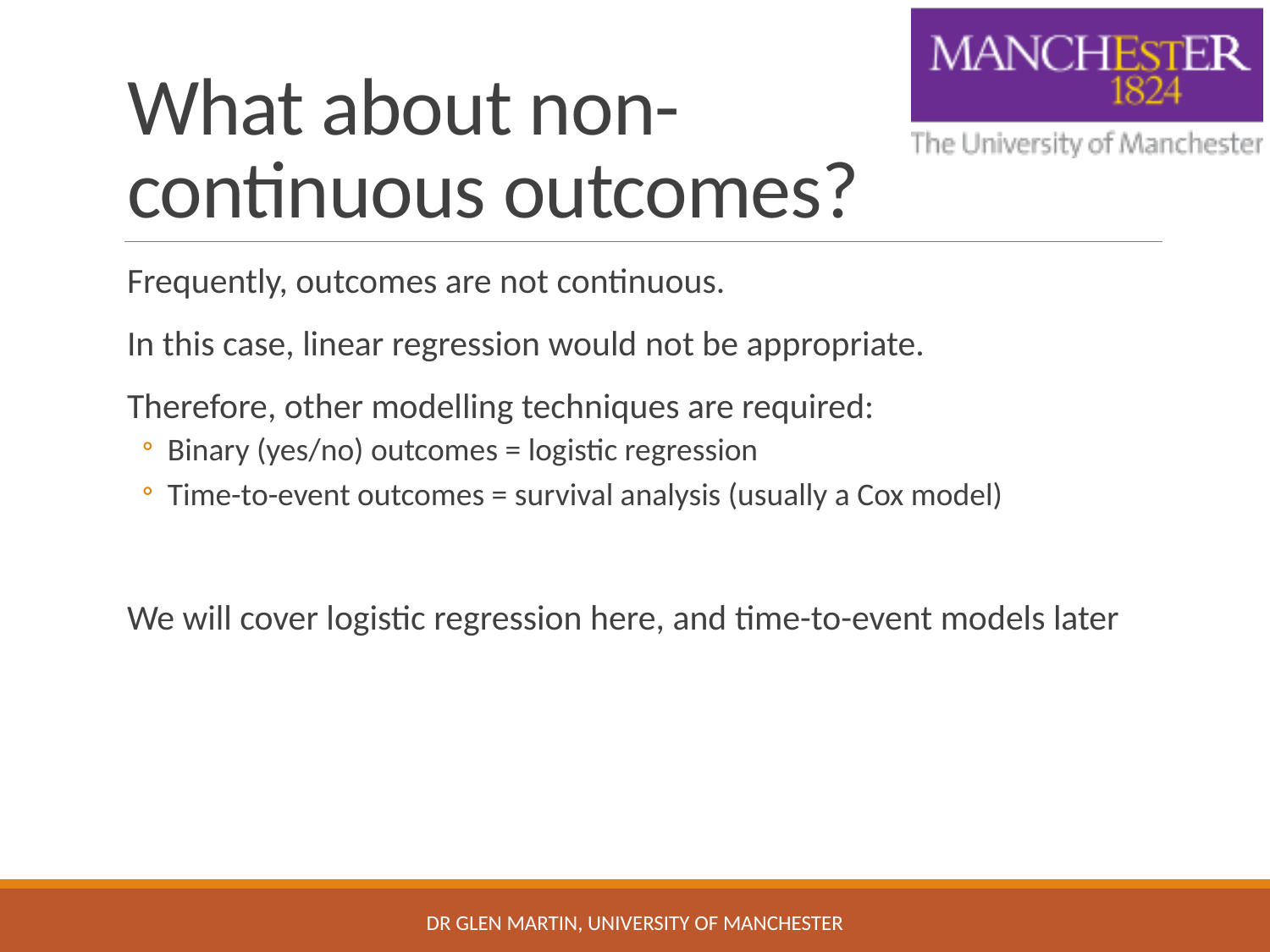

# What about non-continuous outcomes?
Frequently, outcomes are not continuous.
In this case, linear regression would not be appropriate.
Therefore, other modelling techniques are required:
Binary (yes/no) outcomes = logistic regression
Time-to-event outcomes = survival analysis (usually a Cox model)

We will cover logistic regression here, and time-to-event models later
Dr Glen Martin, University of Manchester